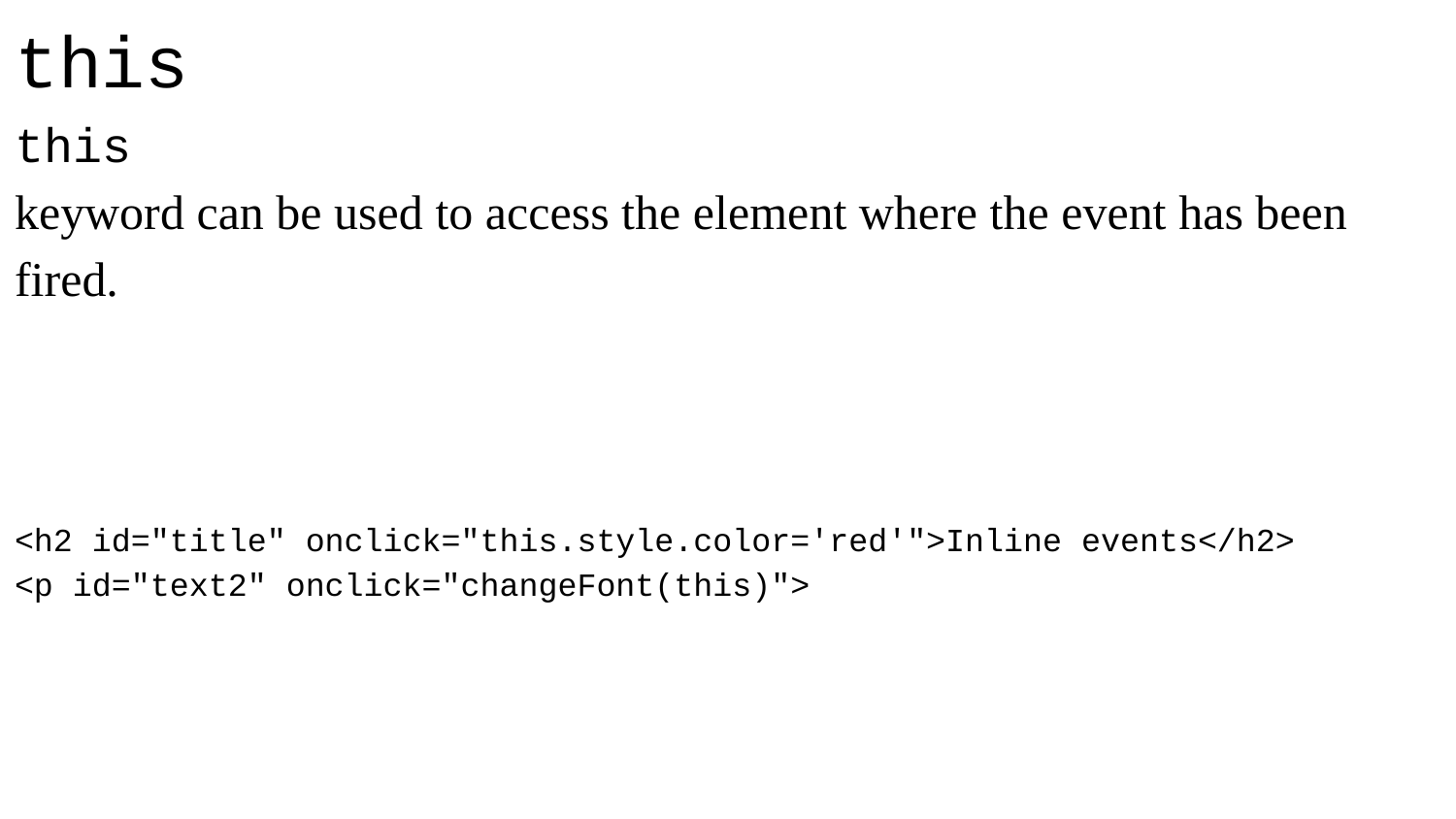

# this
this
keyword can be used to access the element where the event has been fired.
<h2 id="title" onclick="this.style.color='red'">Inline events</h2>
<p id="text2" onclick="changeFont(this)">